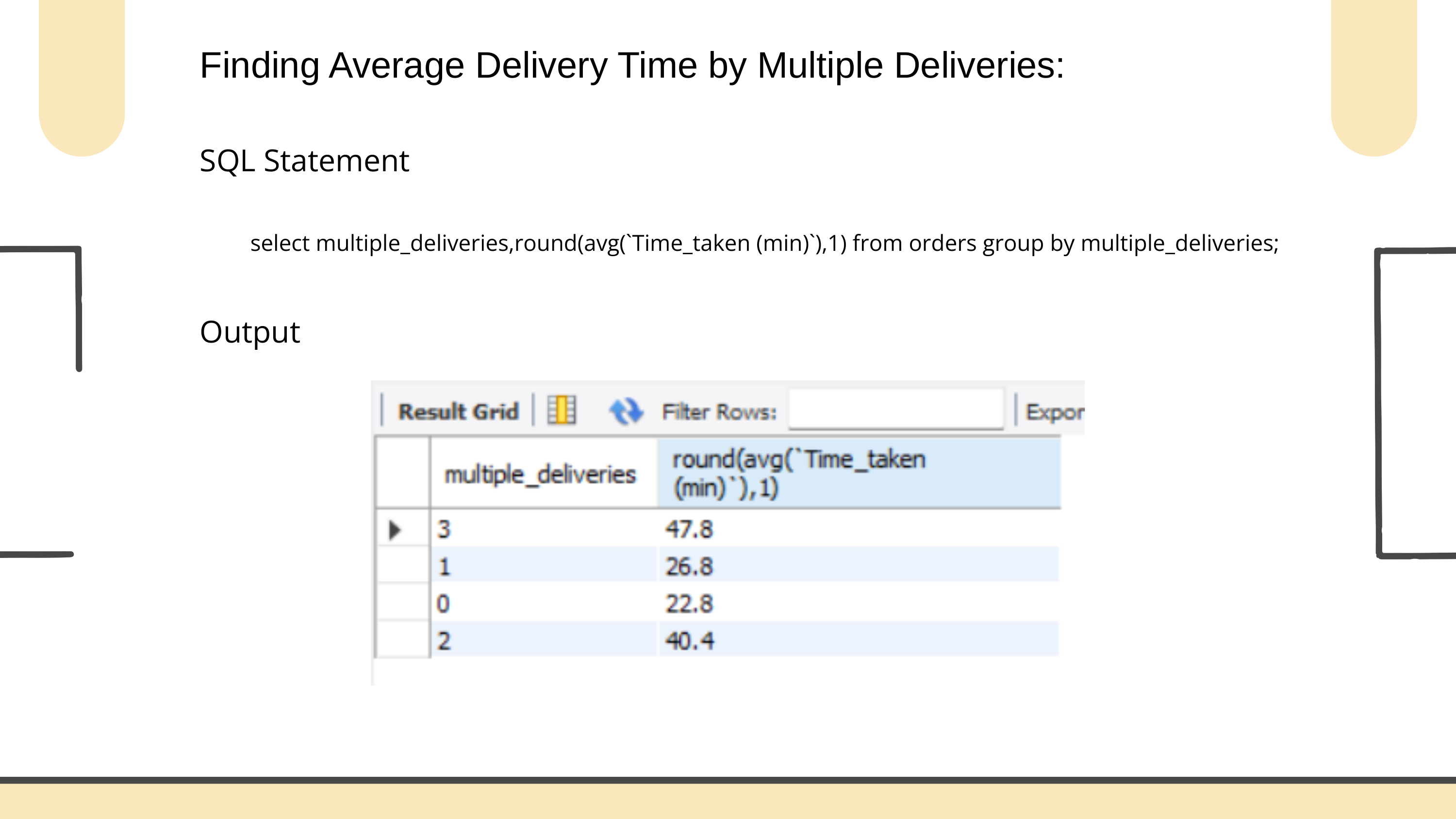

Finding Average Delivery Time by Multiple Deliveries:
SQL Statement
select multiple_deliveries,round(avg(`Time_taken (min)`),1) from orders group by multiple_deliveries;

Output